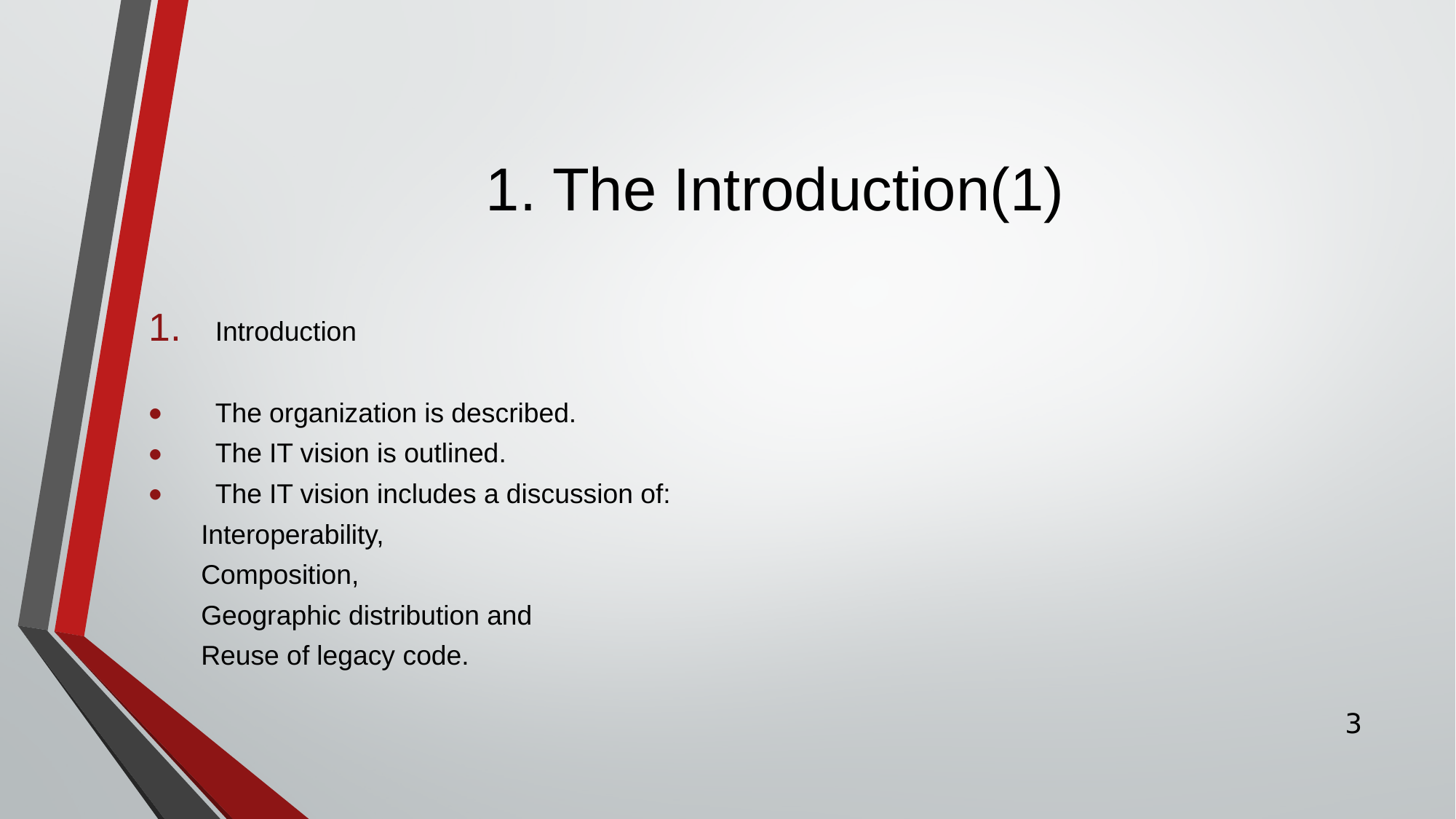

# 1. The Introduction(1)
Introduction

The organization is described.
The IT vision is outlined.
The IT vision includes a discussion of:
       Interoperability,
       Composition,
       Geographic distribution and
       Reuse of legacy code.

3